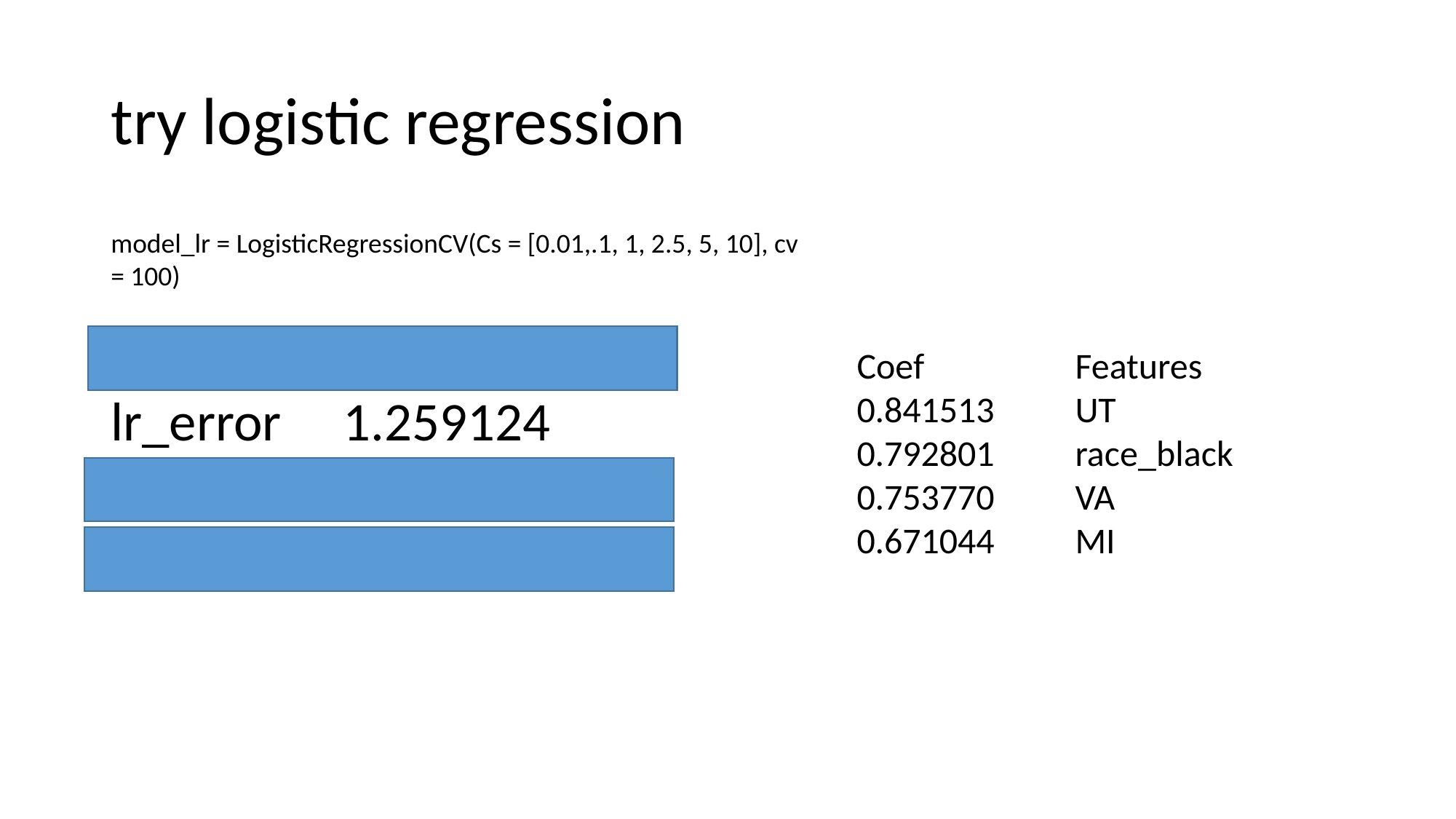

# try logistic regression
model_lr = LogisticRegressionCV(Cs = [0.01,.1, 1, 2.5, 5, 10], cv = 100)
rf_error     1.470803
lr_error     1.259124
gbm_error    1.751825
avg_error    1.231144

 	Coef 		Features
	0.841513 	UT
	0.792801 	race_black
	0.753770 	VA
	0.671044 	MI